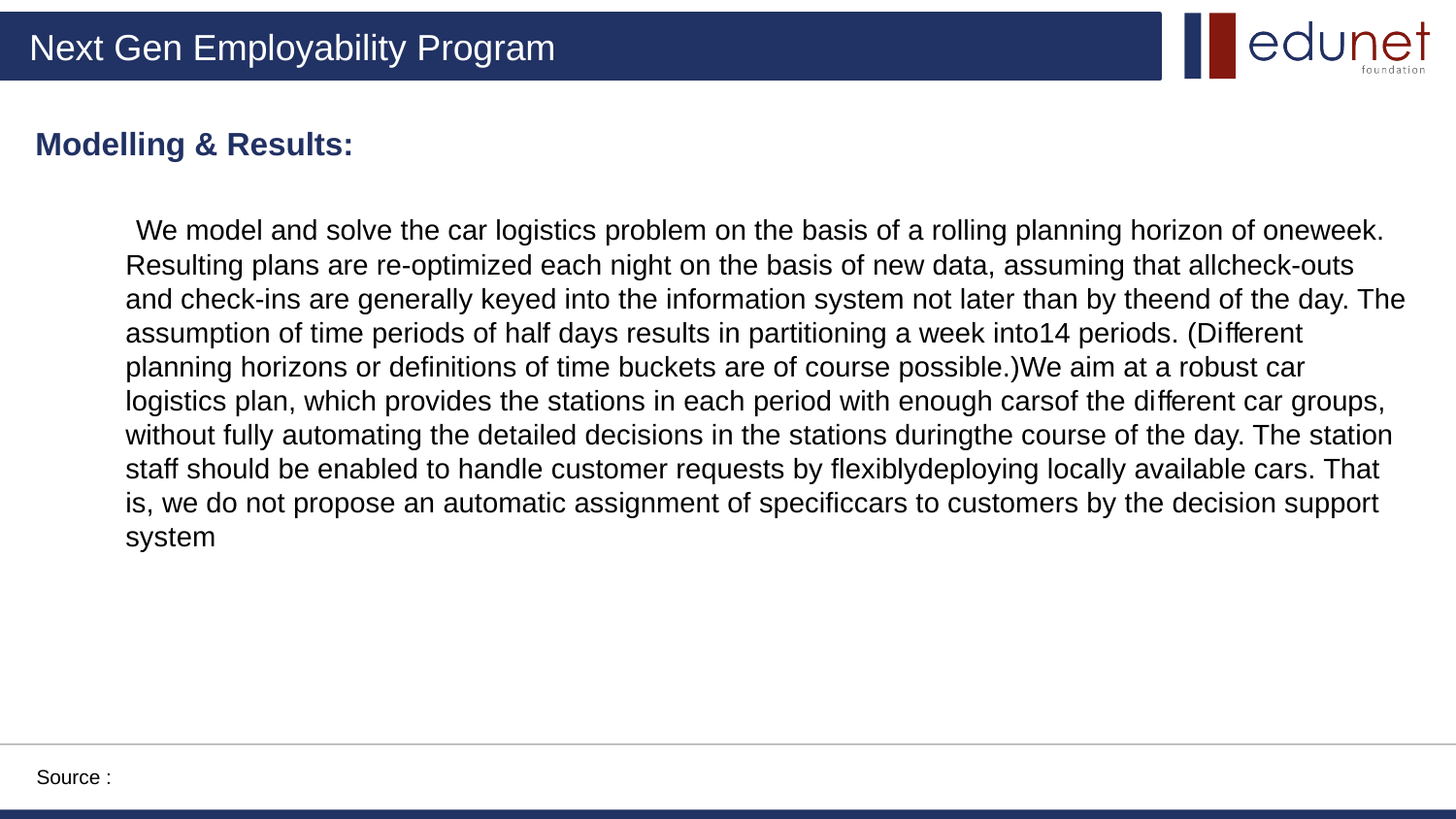

Modelling & Results:
 We model and solve the car logistics problem on the basis of a rolling planning horizon of oneweek. Resulting plans are re-optimized each night on the basis of new data, assuming that allcheck-outs and check-ins are generally keyed into the information system not later than by theend of the day. The assumption of time periods of half days results in partitioning a week into14 periods. (Diﬀerent planning horizons or deﬁnitions of time buckets are of course possible.)We aim at a robust car logistics plan, which provides the stations in each period with enough carsof the diﬀerent car groups, without fully automating the detailed decisions in the stations duringthe course of the day. The station staﬀ should be enabled to handle customer requests by ﬂexiblydeploying locally available cars. That is, we do not propose an automatic assignment of speciﬁccars to customers by the decision support system
Source :